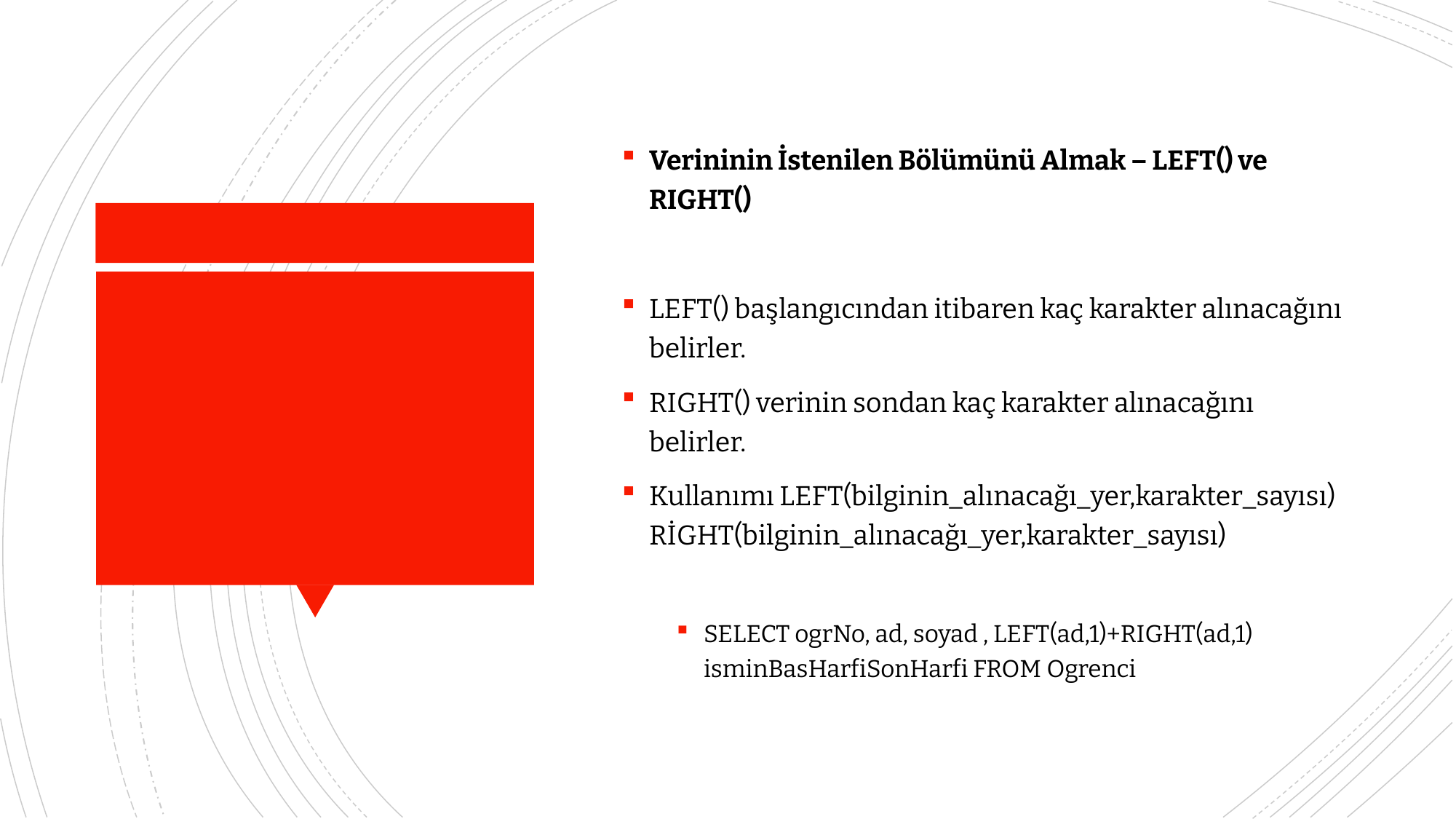

Verininin İstenilen Bölümünü Almak – LEFT() ve RIGHT()

LEFT() başlangıcından itibaren kaç karakter alınacağını belirler.
RIGHT() verinin sondan kaç karakter alınacağını belirler.
Kullanımı LEFT(bilginin_alınacağı_yer,karakter_sayısı) RİGHT(bilginin_alınacağı_yer,karakter_sayısı)

SELECT ogrNo, ad, soyad , LEFT(ad,1)+RIGHT(ad,1) isminBasHarfiSonHarfi FROM Ogrenci
#